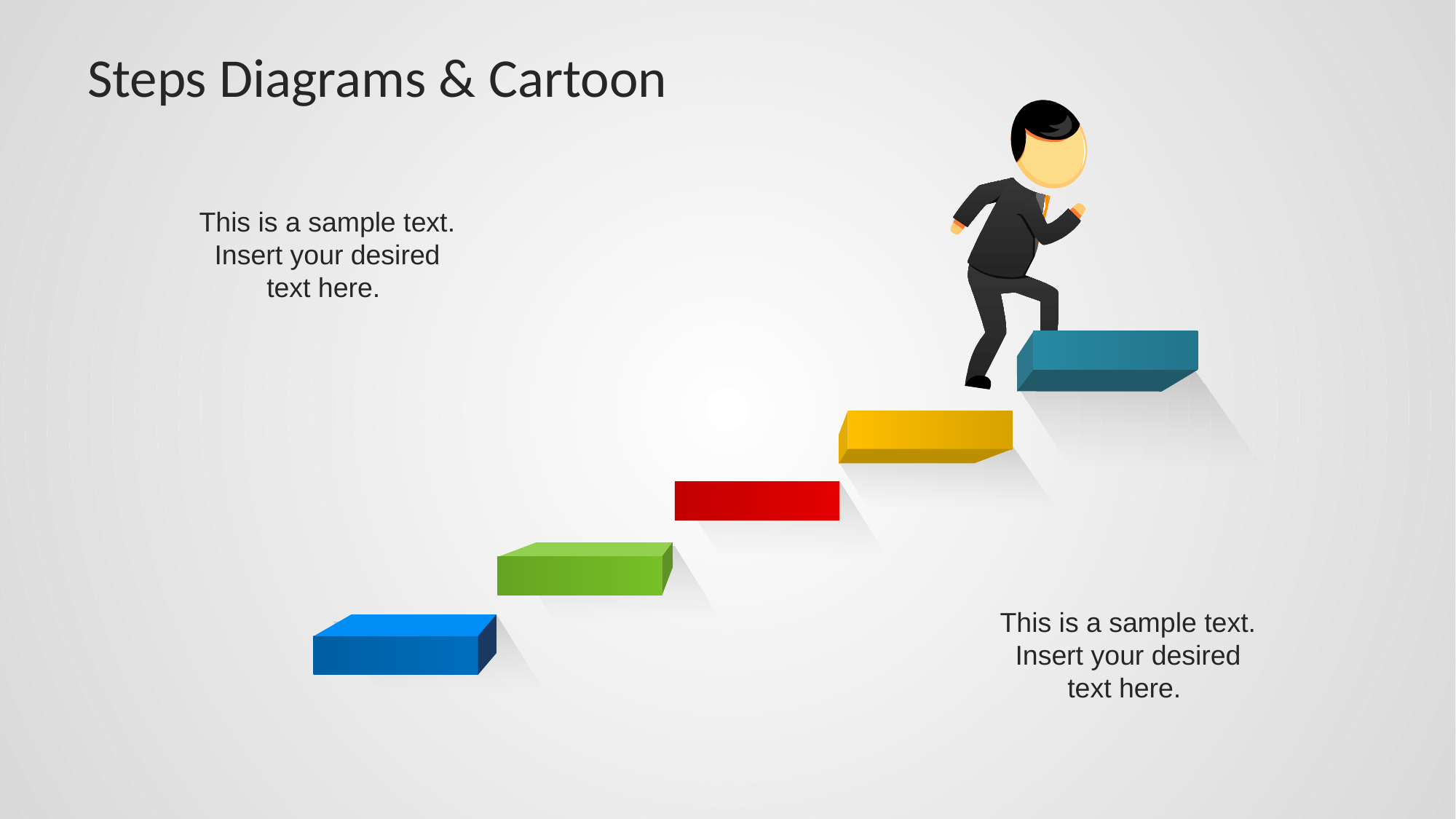

# Steps Diagrams & Cartoon

This is a sample text. Insert your desired text here.
This is a sample text. Insert your desired text here.